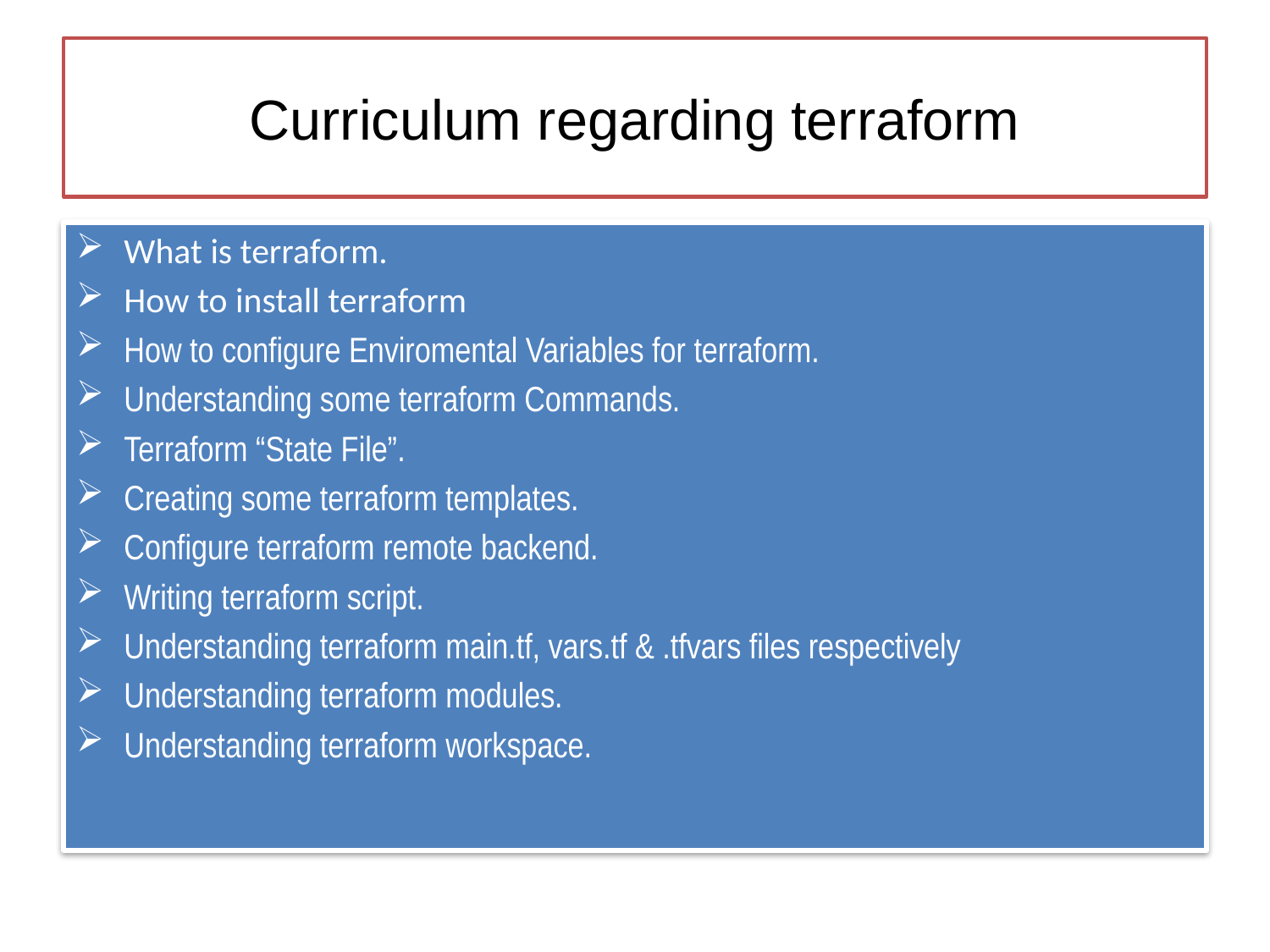

# Curriculum regarding terraform
What is terraform.
How to install terraform
How to configure Enviromental Variables for terraform.
Understanding some terraform Commands.
Terraform “State File”.
Creating some terraform templates.
Configure terraform remote backend.
Writing terraform script.
Understanding terraform main.tf, vars.tf & .tfvars files respectively
Understanding terraform modules.
Understanding terraform workspace.